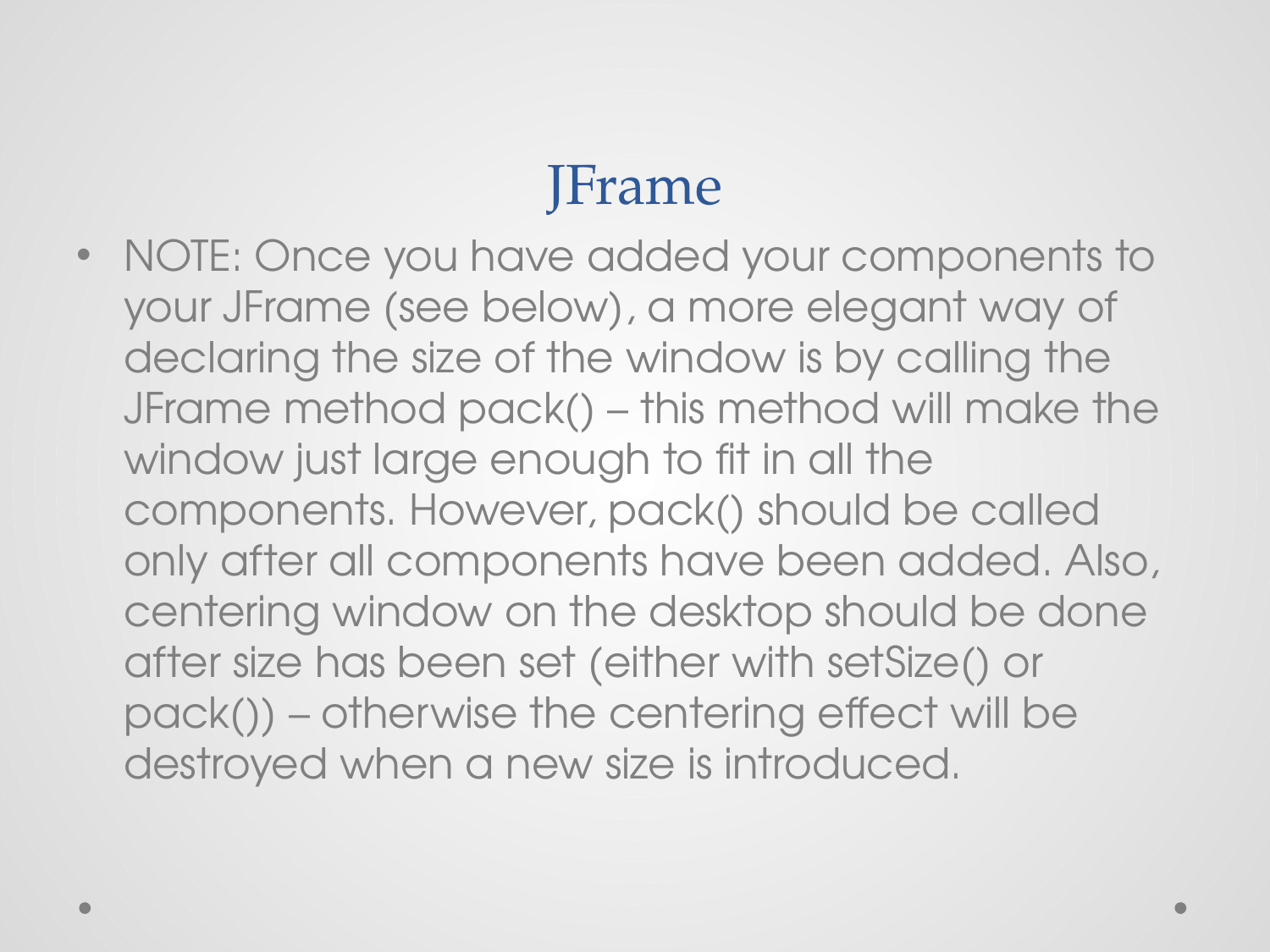

# JFrame
NOTE: Once you have added your components to your JFrame (see below), a more elegant way of declaring the size of the window is by calling the JFrame method pack() – this method will make the window just large enough to fit in all the components. However, pack() should be called only after all components have been added. Also, centering window on the desktop should be done after size has been set (either with setSize() or pack()) – otherwise the centering effect will be destroyed when a new size is introduced.